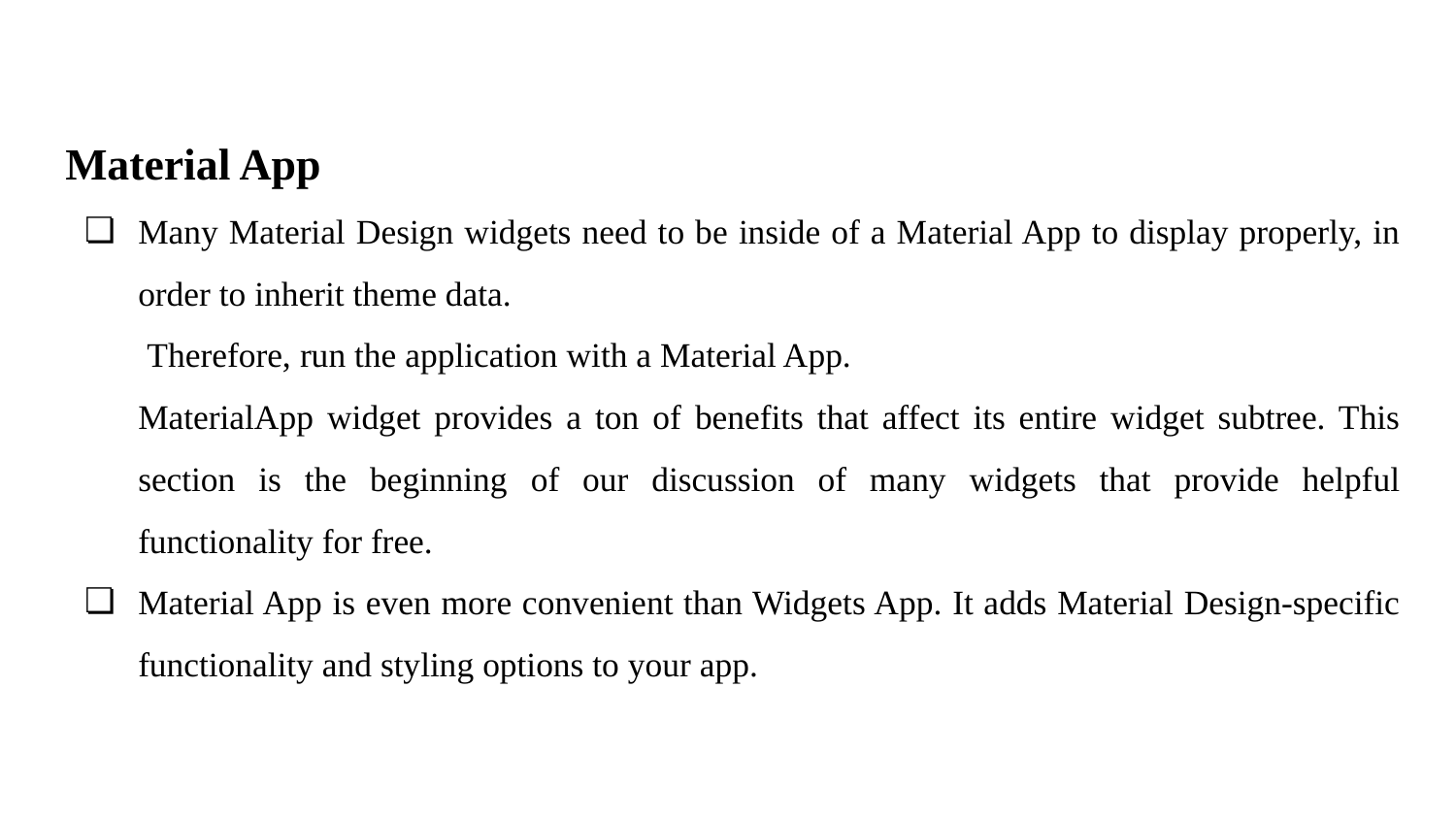

Material App
Many Material Design widgets need to be inside of a Material App to display properly, in order to inherit theme data.
 Therefore, run the application with a Material App.
MaterialApp widget provides a ton of benefits that affect its entire widget subtree. This section is the beginning of our discussion of many widgets that provide helpful functionality for free.
Material App is even more convenient than Widgets App. It adds Material Design-specific functionality and styling options to your app.